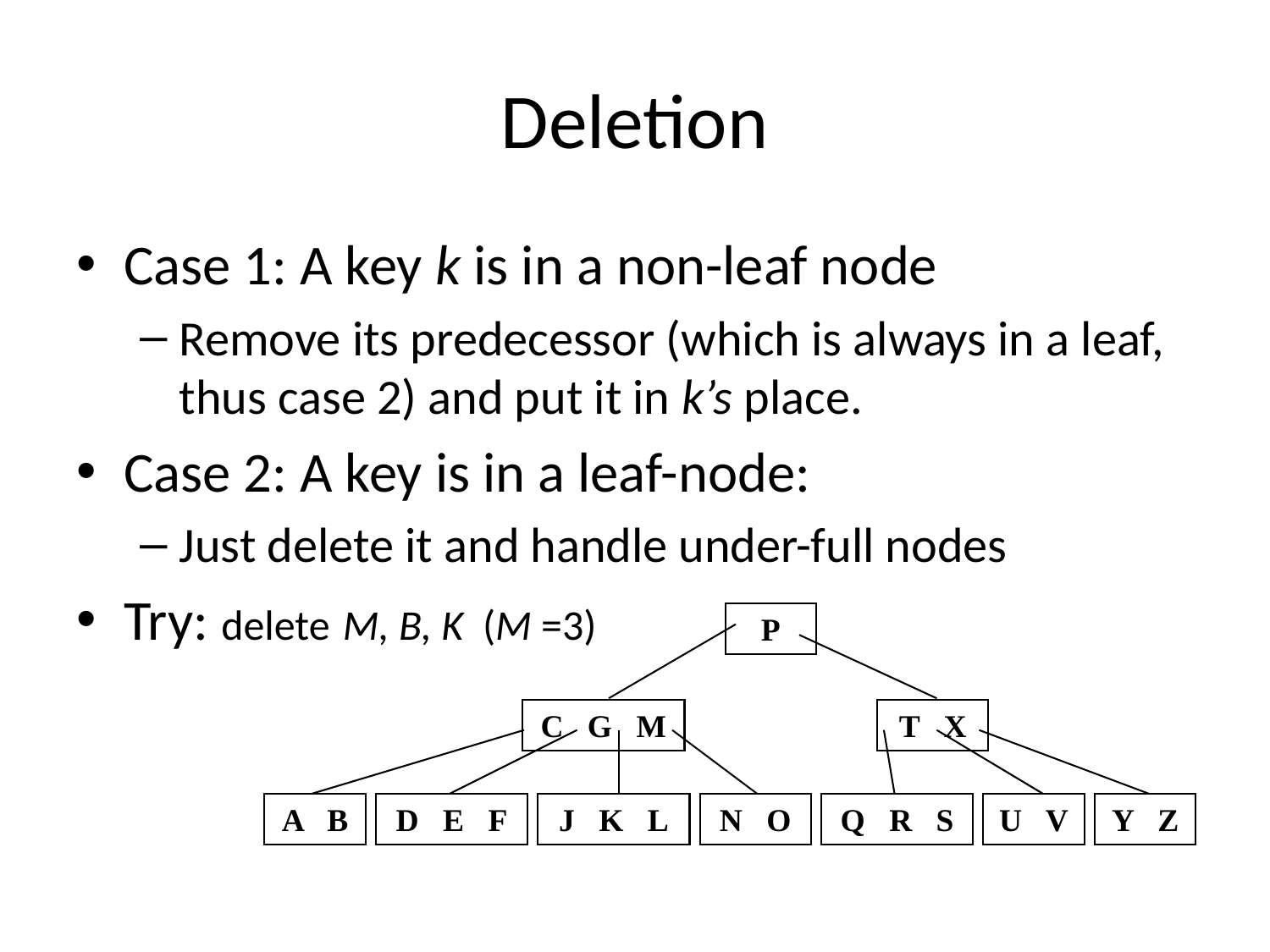

# Deletion
Case 1: A key k is in a non-leaf node
Remove its predecessor (which is always in a leaf, thus case 2) and put it in k’s place.
Case 2: A key is in a leaf-node:
Just delete it and handle under-full nodes
Try: delete M, B, K  (M =3)
P
C   G   M
T   X
A   B
D   E   F
J   K   L
N   O
Q   R   S
U   V
Y   Z